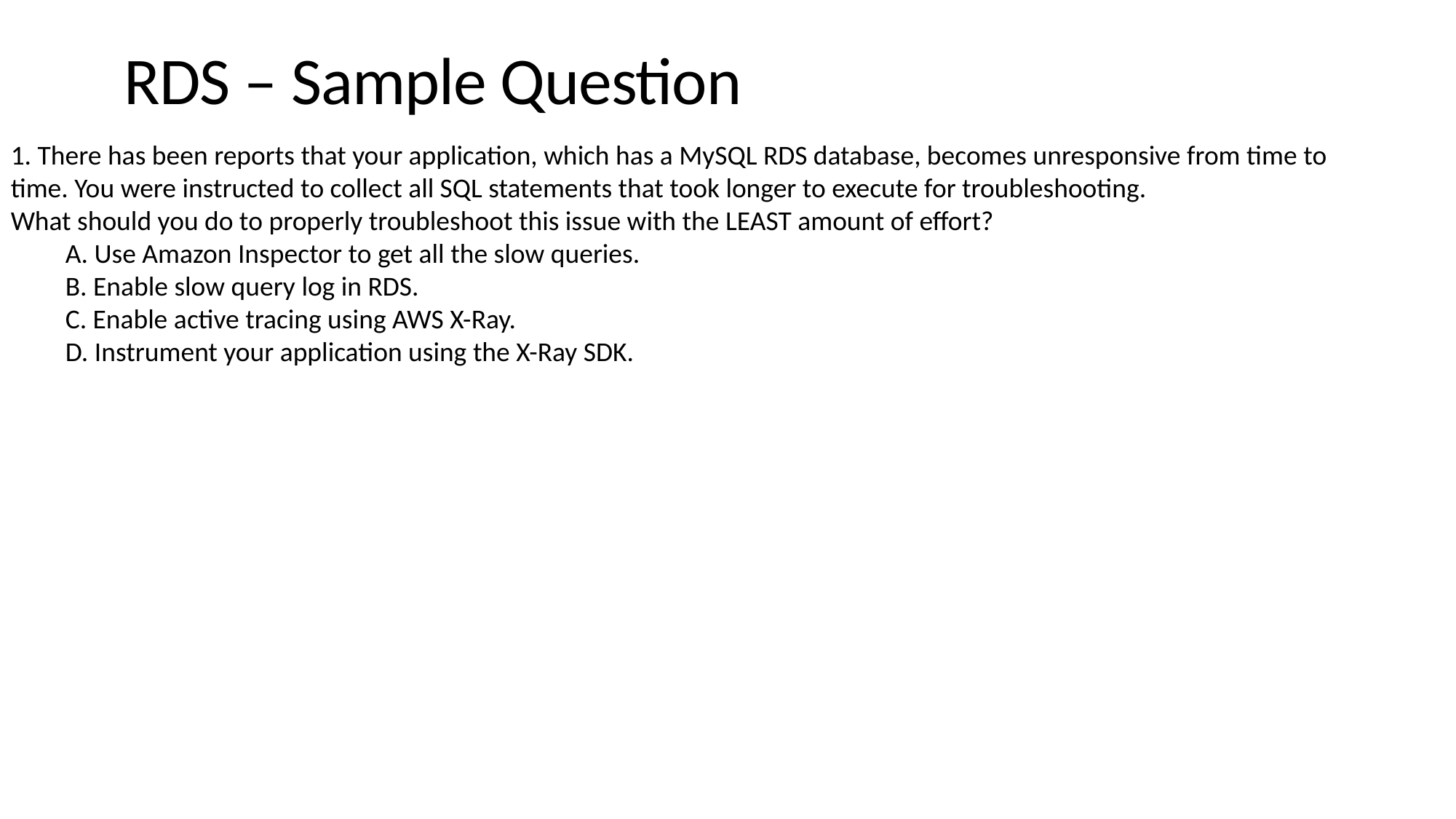

# RDS – Sample Question
1. There has been reports that your application, which has a MySQL RDS database, becomes unresponsive from time to time. You were instructed to collect all SQL statements that took longer to execute for troubleshooting.
What should you do to properly troubleshoot this issue with the LEAST amount of effort?
​A. Use Amazon Inspector to get all the slow queries.
​B. Enable slow query log in RDS.
​C. Enable active tracing using AWS X-Ray.
​D. Instrument your application using the X-Ray SDK.